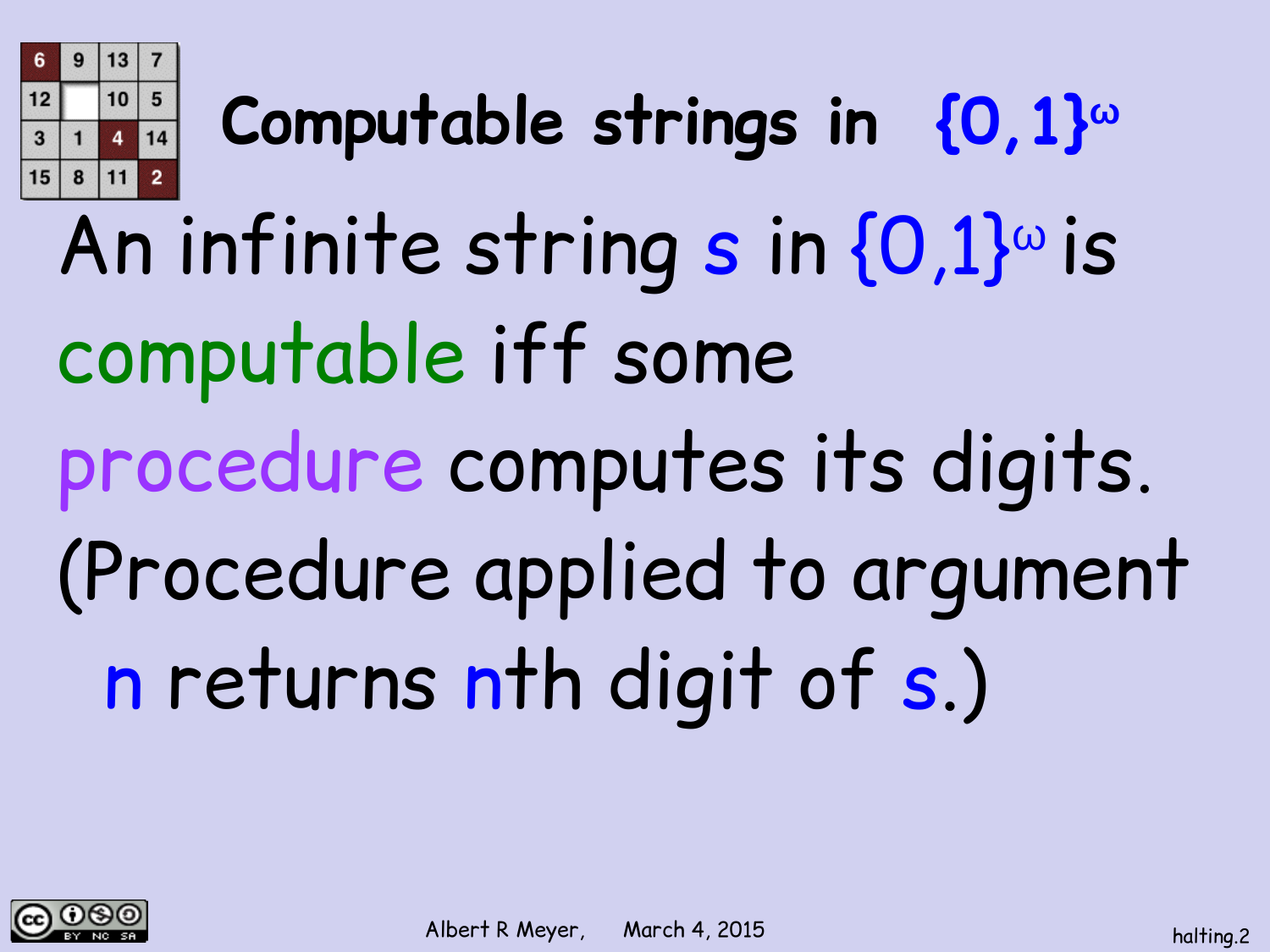

# Computable strings in  {0,1}ω
An infinite string s in {0,1}ω is
computable iff some
procedure computes its digits.
(Procedure applied to argument
  n returns nth digit of s.)